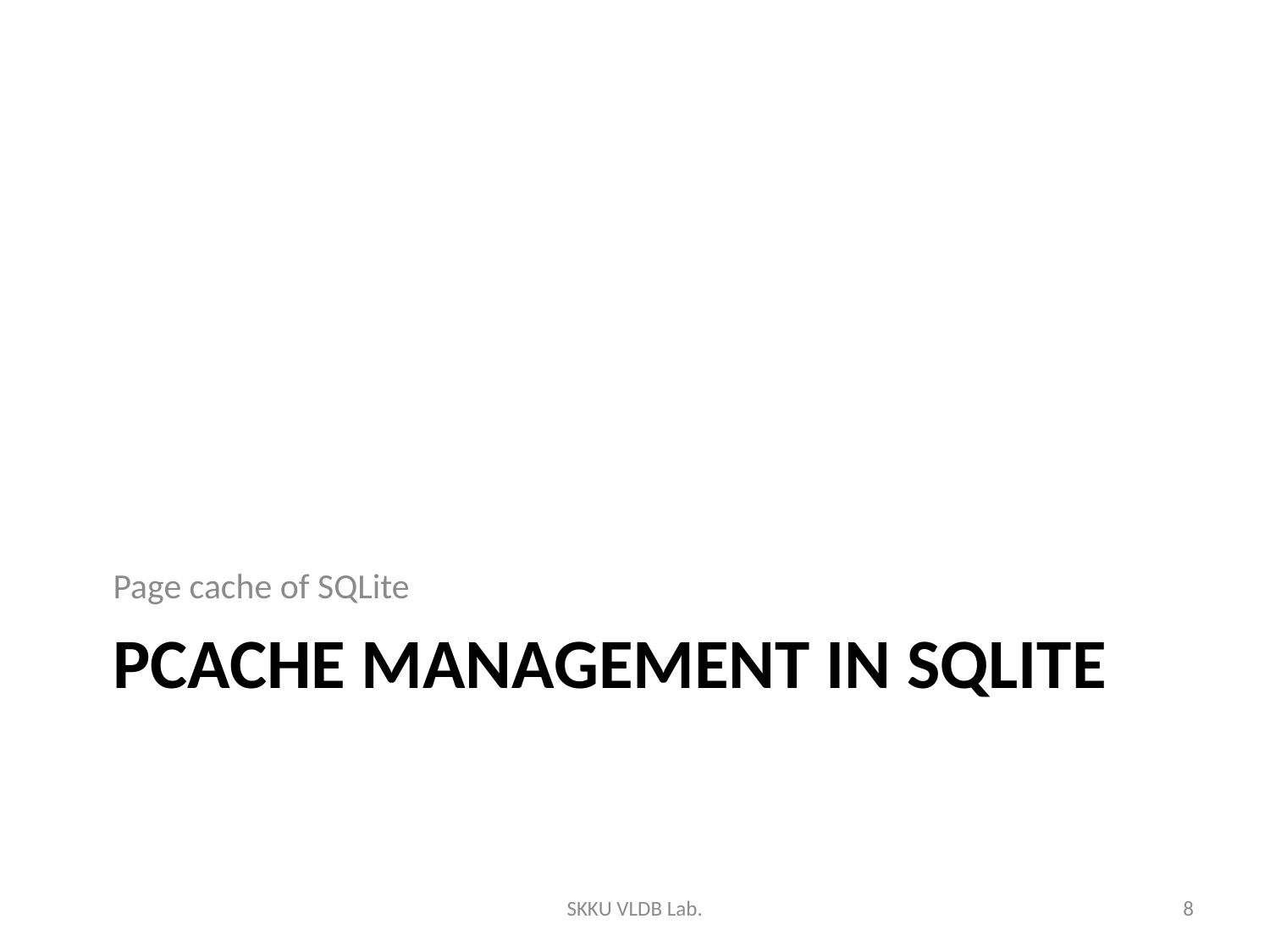

Page cache of SQLite
# Pcache management in sqlite
SKKU VLDB Lab.
8